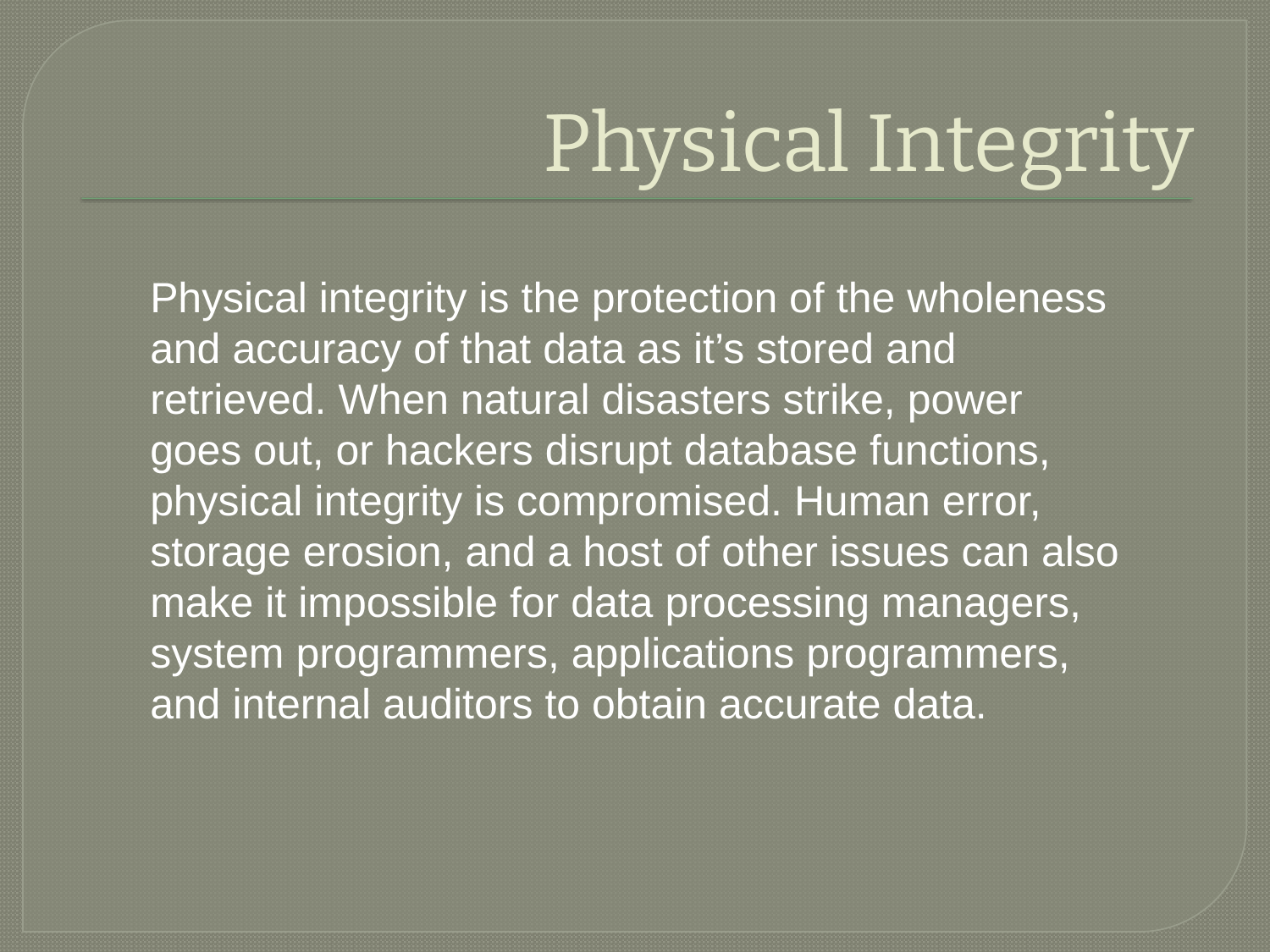

# Physical Integrity
Physical integrity is the protection of the wholeness and accuracy of that data as it’s stored and retrieved. When natural disasters strike, power goes out, or hackers disrupt database functions, physical integrity is compromised. Human error, storage erosion, and a host of other issues can also make it impossible for data processing managers, system programmers, applications programmers, and internal auditors to obtain accurate data.